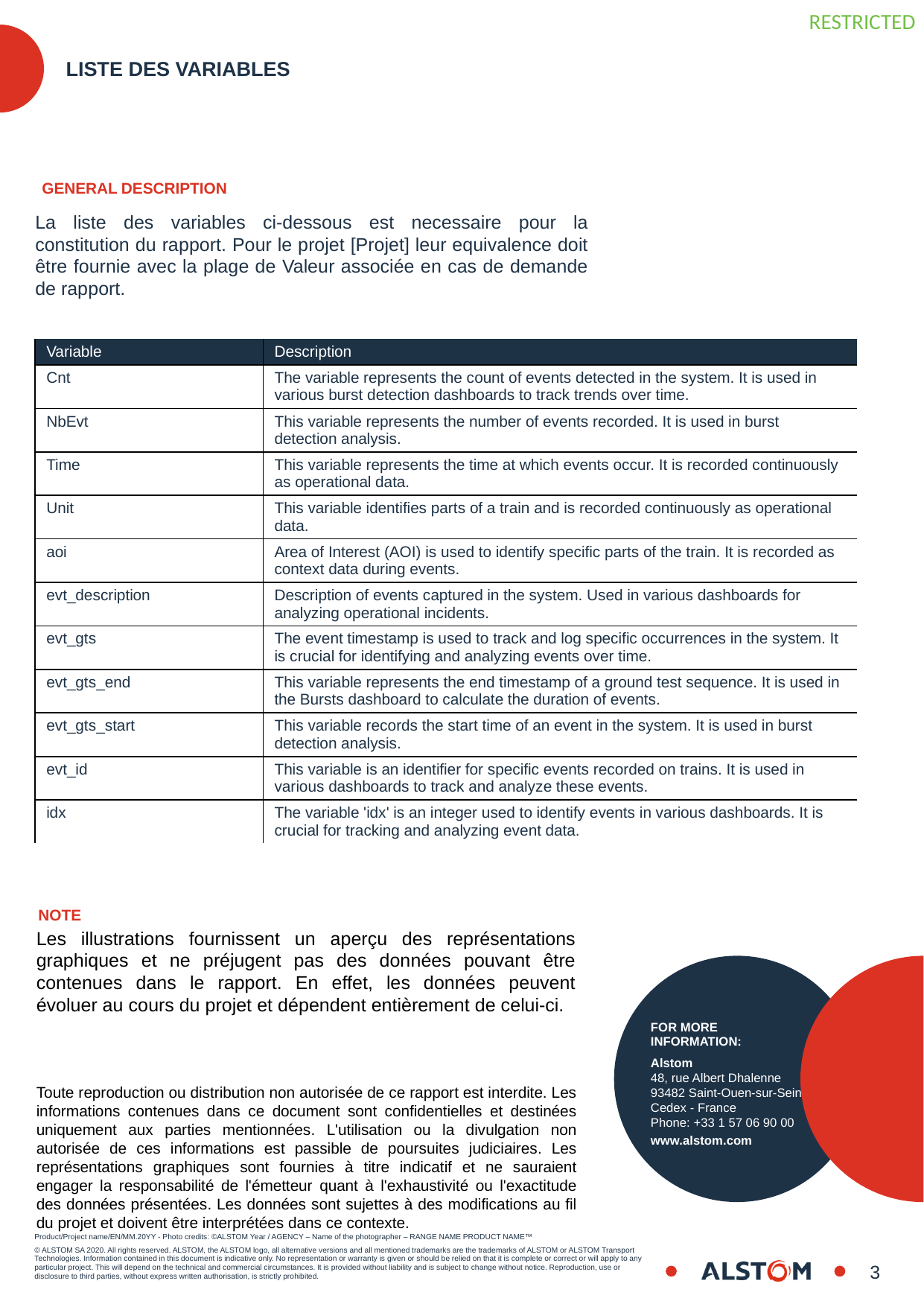

# Liste des variables
GENERAL DESCRIPTION
La liste des variables ci-dessous est necessaire pour la constitution du rapport. Pour le projet [Projet] leur equivalence doit être fournie avec la plage de Valeur associée en cas de demande de rapport.
| Variable | Description |
| --- | --- |
| Cnt | The variable represents the count of events detected in the system. It is used in various burst detection dashboards to track trends over time. |
| NbEvt | This variable represents the number of events recorded. It is used in burst detection analysis. |
| Time | This variable represents the time at which events occur. It is recorded continuously as operational data. |
| Unit | This variable identifies parts of a train and is recorded continuously as operational data. |
| aoi | Area of Interest (AOI) is used to identify specific parts of the train. It is recorded as context data during events. |
| evt\_description | Description of events captured in the system. Used in various dashboards for analyzing operational incidents. |
| evt\_gts | The event timestamp is used to track and log specific occurrences in the system. It is crucial for identifying and analyzing events over time. |
| evt\_gts\_end | This variable represents the end timestamp of a ground test sequence. It is used in the Bursts dashboard to calculate the duration of events. |
| evt\_gts\_start | This variable records the start time of an event in the system. It is used in burst detection analysis. |
| evt\_id | This variable is an identifier for specific events recorded on trains. It is used in various dashboards to track and analyze these events. |
| idx | The variable 'idx' is an integer used to identify events in various dashboards. It is crucial for tracking and analyzing event data. |
NOTE
Les illustrations fournissent un aperçu des représentations graphiques et ne préjugent pas des données pouvant être contenues dans le rapport. En effet, les données peuvent évoluer au cours du projet et dépendent entièrement de celui-ci.

Toute reproduction ou distribution non autorisée de ce rapport est interdite. Les informations contenues dans ce document sont confidentielles et destinées uniquement aux parties mentionnées. L'utilisation ou la divulgation non autorisée de ces informations est passible de poursuites judiciaires. Les représentations graphiques sont fournies à titre indicatif et ne sauraient engager la responsabilité de l'émetteur quant à l'exhaustivité ou l'exactitude des données présentées. Les données sont sujettes à des modifications au fil du projet et doivent être interprétées dans ce contexte.
3
8/30/2024